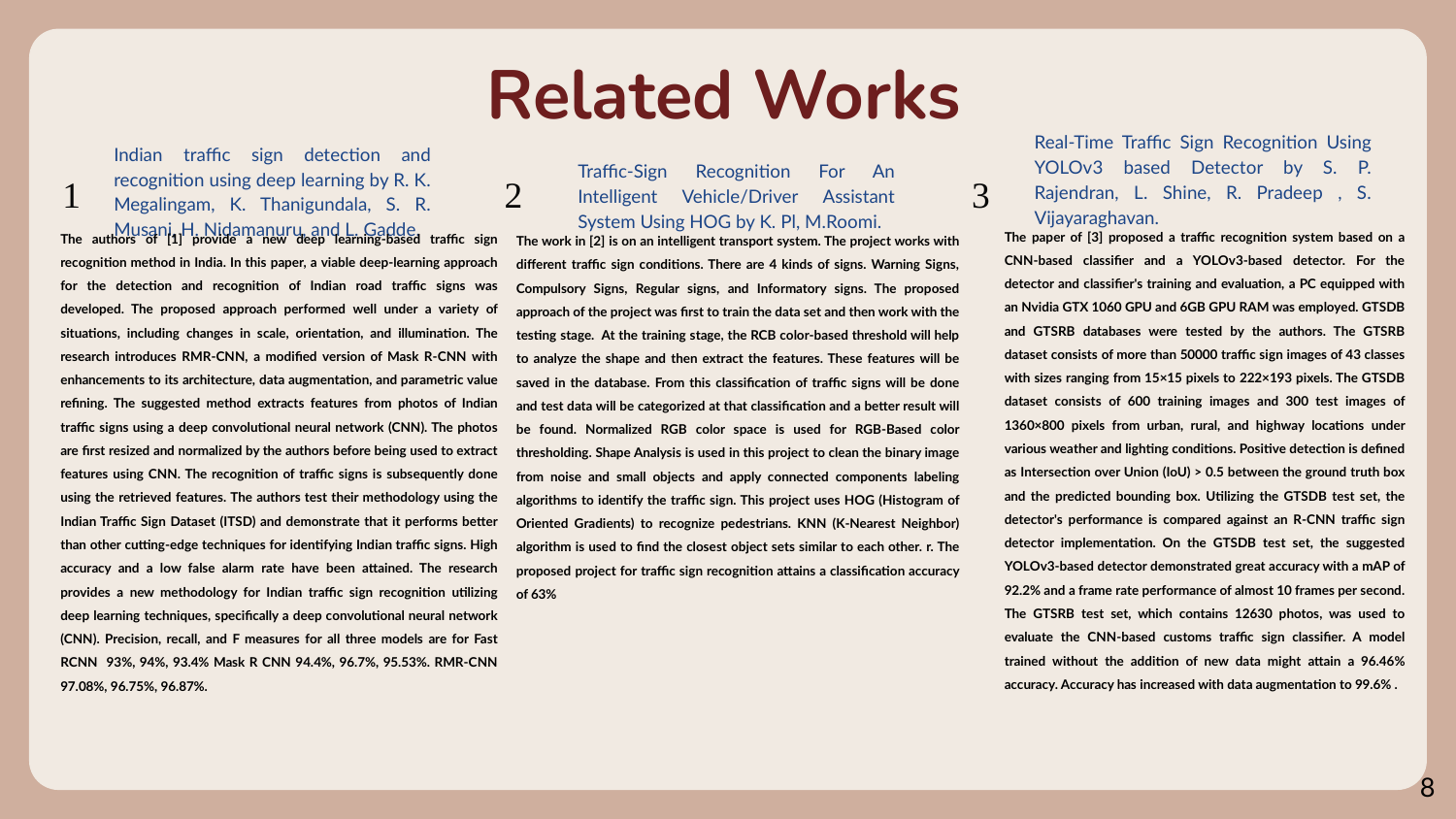

# Related Works
Real-Time Traffic Sign Recognition Using YOLOv3 based Detector by S. P. Rajendran, L. Shine, R. Pradeep , S. Vijayaraghavan.
1
2
3
Indian traffic sign detection and recognition using deep learning by R. K. Megalingam, K. Thanigundala, S. R. Musani, H. Nidamanuru, and L. Gadde.
Traffic-Sign Recognition For An Intelligent Vehicle/Driver Assistant System Using HOG by K. Pl, M.Roomi.
The paper of [3] proposed a traffic recognition system based on a CNN-based classifier and a YOLOv3-based detector. For the detector and classifier's training and evaluation, a PC equipped with an Nvidia GTX 1060 GPU and 6GB GPU RAM was employed. GTSDB and GTSRB databases were tested by the authors. The GTSRB dataset consists of more than 50000 traffic sign images of 43 classes with sizes ranging from 15×15 pixels to 222×193 pixels. The GTSDB dataset consists of 600 training images and 300 test images of 1360×800 pixels from urban, rural, and highway locations under various weather and lighting conditions. Positive detection is defined as Intersection over Union (IoU) > 0.5 between the ground truth box and the predicted bounding box. Utilizing the GTSDB test set, the detector's performance is compared against an R-CNN traffic sign detector implementation. On the GTSDB test set, the suggested YOLOv3-based detector demonstrated great accuracy with a mAP of 92.2% and a frame rate performance of almost 10 frames per second. The GTSRB test set, which contains 12630 photos, was used to evaluate the CNN-based customs traffic sign classifier. A model trained without the addition of new data might attain a 96.46% accuracy. Accuracy has increased with data augmentation to 99.6% .
The authors of [1] provide a new deep learning-based traffic sign recognition method in India. In this paper, a viable deep-learning approach for the detection and recognition of Indian road traffic signs was developed. The proposed approach performed well under a variety of situations, including changes in scale, orientation, and illumination. The research introduces RMR-CNN, a modified version of Mask R-CNN with enhancements to its architecture, data augmentation, and parametric value refining. The suggested method extracts features from photos of Indian traffic signs using a deep convolutional neural network (CNN). The photos are first resized and normalized by the authors before being used to extract features using CNN. The recognition of traffic signs is subsequently done using the retrieved features. The authors test their methodology using the Indian Traffic Sign Dataset (ITSD) and demonstrate that it performs better than other cutting-edge techniques for identifying Indian traffic signs. High accuracy and a low false alarm rate have been attained. The research provides a new methodology for Indian traffic sign recognition utilizing deep learning techniques, specifically a deep convolutional neural network (CNN). Precision, recall, and F measures for all three models are for Fast RCNN  93%, 94%, 93.4% Mask R CNN 94.4%, 96.7%, 95.53%. RMR-CNN 97.08%, 96.75%, 96.87%.
The work in [2] is on an intelligent transport system. The project works with different traffic sign conditions. There are 4 kinds of signs. Warning Signs, Compulsory Signs, Regular signs, and Informatory signs. The proposed approach of the project was first to train the data set and then work with the testing stage.  At the training stage, the RCB color-based threshold will help to analyze the shape and then extract the features. These features will be saved in the database. From this classification of traffic signs will be done and test data will be categorized at that classification and a better result will be found. Normalized RGB color space is used for RGB-Based color thresholding. Shape Analysis is used in this project to clean the binary image from noise and small objects and apply connected components labeling algorithms to identify the traffic sign. This project uses HOG (Histogram of Oriented Gradients) to recognize pedestrians. KNN (K-Nearest Neighbor) algorithm is used to find the closest object sets similar to each other. r. The proposed project for traffic sign recognition attains a classification accuracy of 63%
8